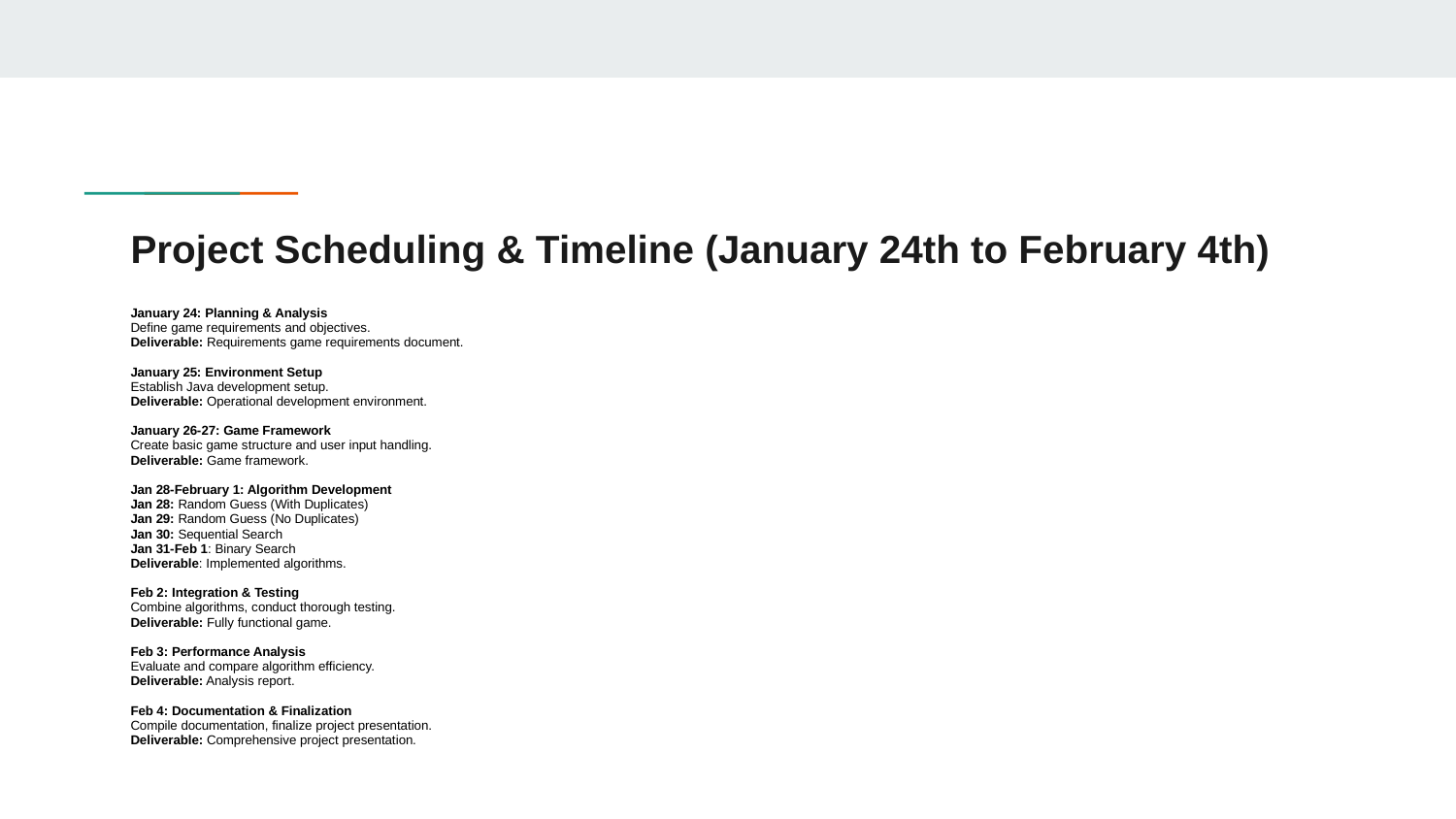

# Project Scheduling & Timeline (January 24th to February 4th)

January 24: Planning & Analysis
Define game requirements and objectives.
Deliverable: Requirements game requirements document.

January 25: Environment Setup
Establish Java development setup.
Deliverable: Operational development environment.

January 26-27: Game Framework
Create basic game structure and user input handling.
Deliverable: Game framework.

Jan 28-February 1: Algorithm Development
Jan 28: Random Guess (With Duplicates)
Jan 29: Random Guess (No Duplicates)
Jan 30: Sequential Search
Jan 31-Feb 1: Binary Search
Deliverable: Implemented algorithms.

Feb 2: Integration & Testing
Combine algorithms, conduct thorough testing.
Deliverable: Fully functional game.

Feb 3: Performance Analysis
Evaluate and compare algorithm efficiency.
Deliverable: Analysis report.

Feb 4: Documentation & Finalization
Compile documentation, finalize project presentation.
Deliverable: Comprehensive project presentation.